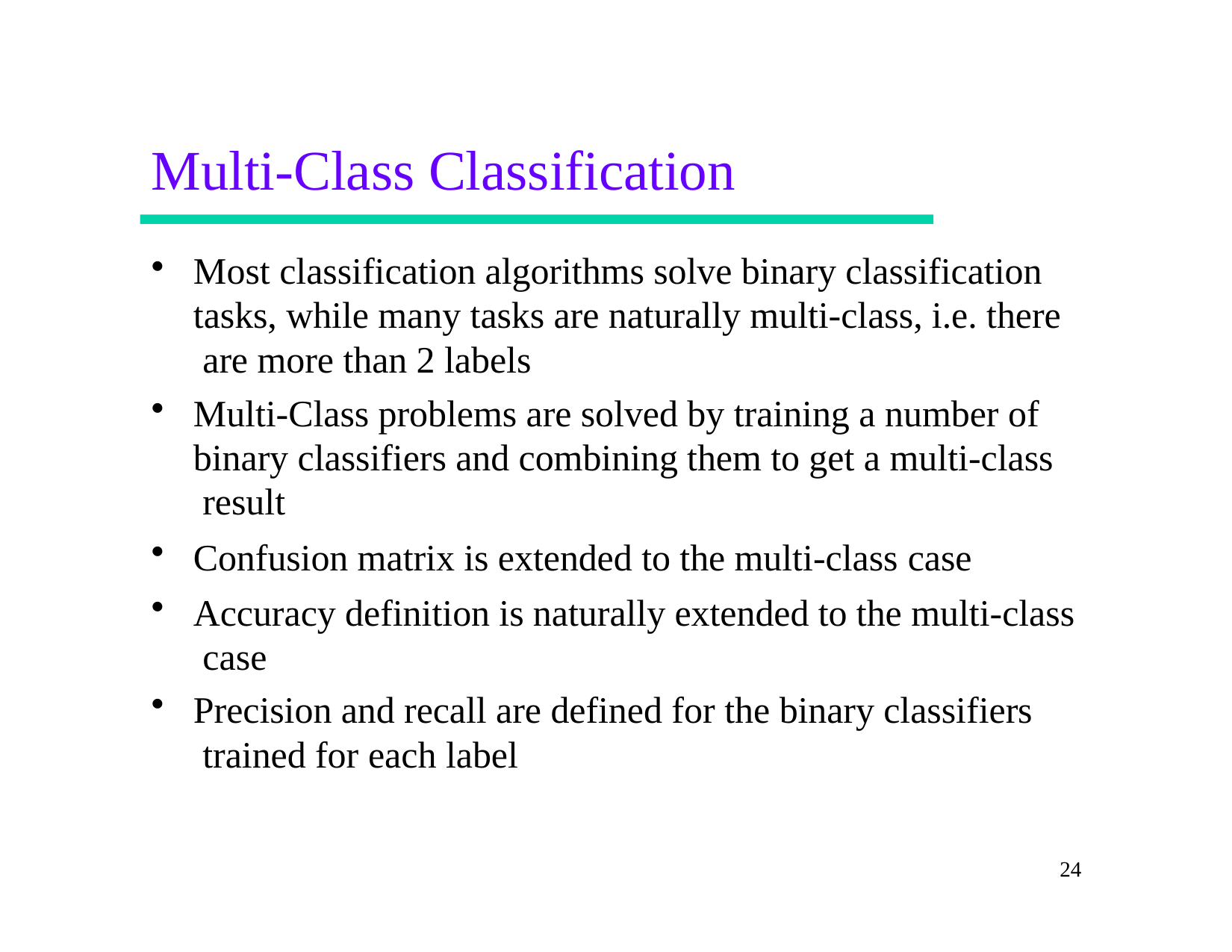

# Multi-Class Classification
Most classification algorithms solve binary classification  tasks, while many tasks are naturally multi-class, i.e. there  are more than 2 labels
Multi-Class problems are solved by training a number of  binary classifiers and combining them to get a multi-class  result
Confusion matrix is extended to the multi-class case
Accuracy definition is naturally extended to the multi-class  case
Precision and recall are defined for the binary classifiers  trained for each label
24